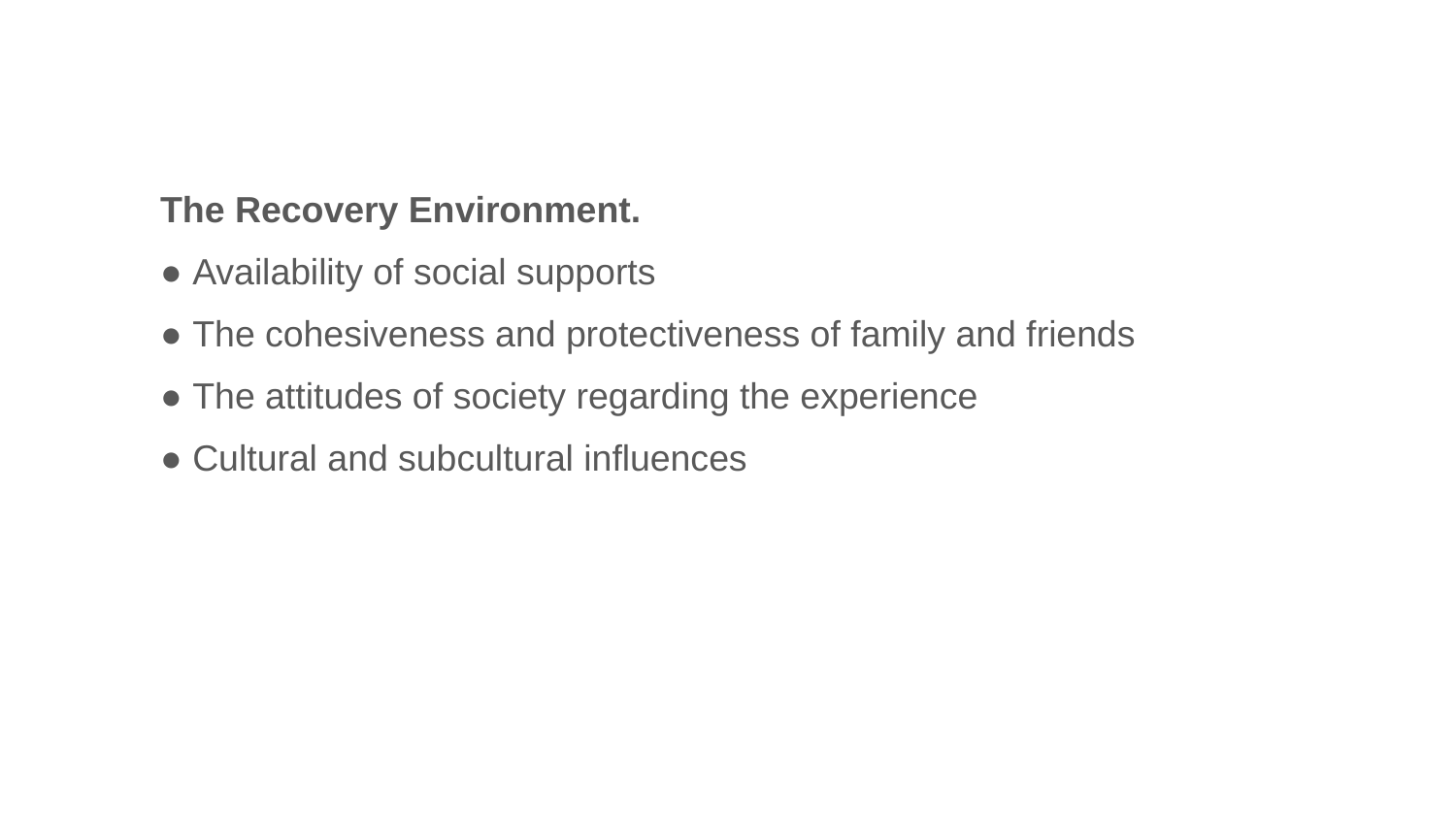

#
The Recovery Environment.
● Availability of social supports
● The cohesiveness and protectiveness of family and friends
● The attitudes of society regarding the experience
● Cultural and subcultural influences